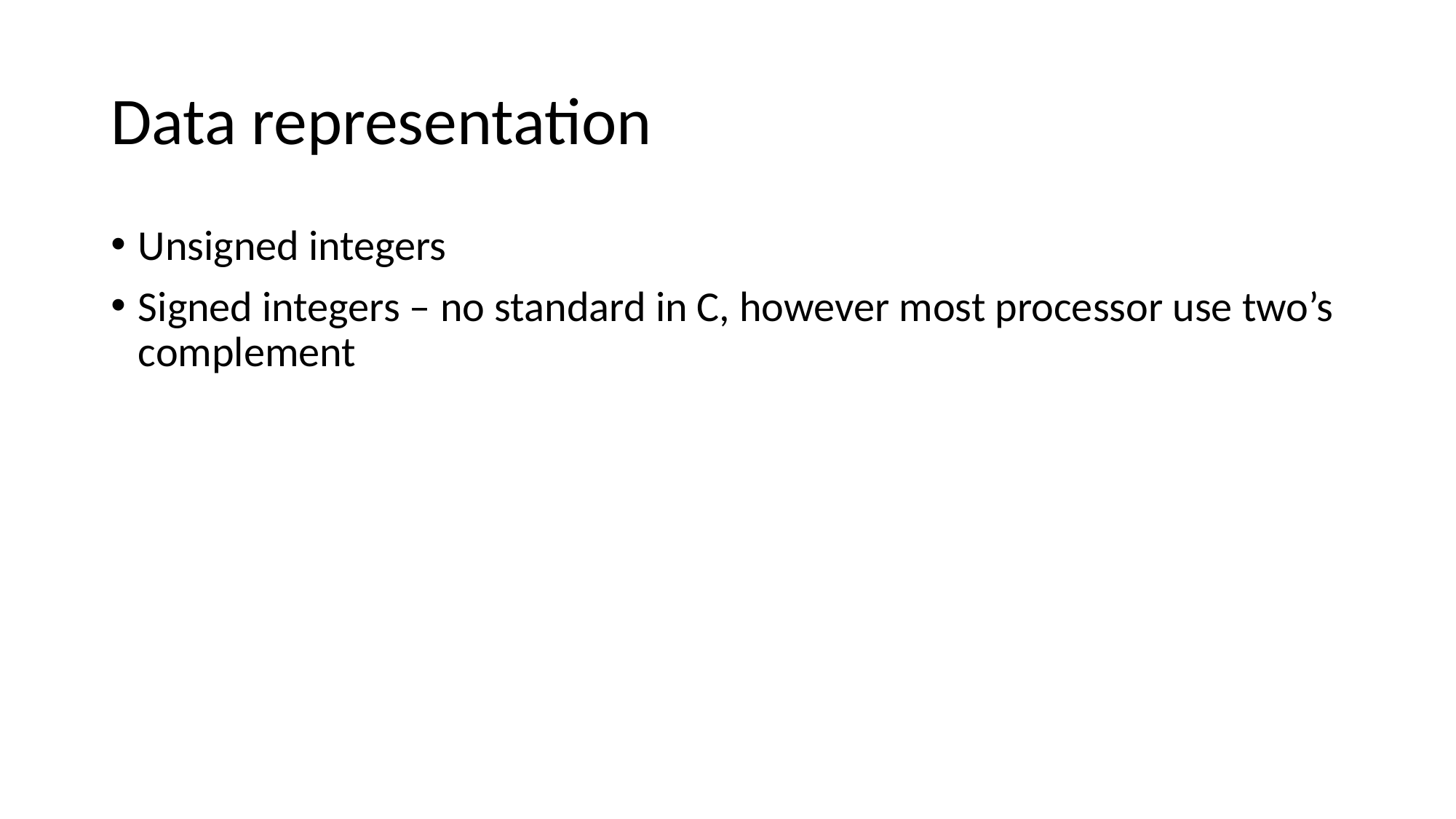

# Data representation
Unsigned integers
Signed integers – no standard in C, however most processor use two’s complement